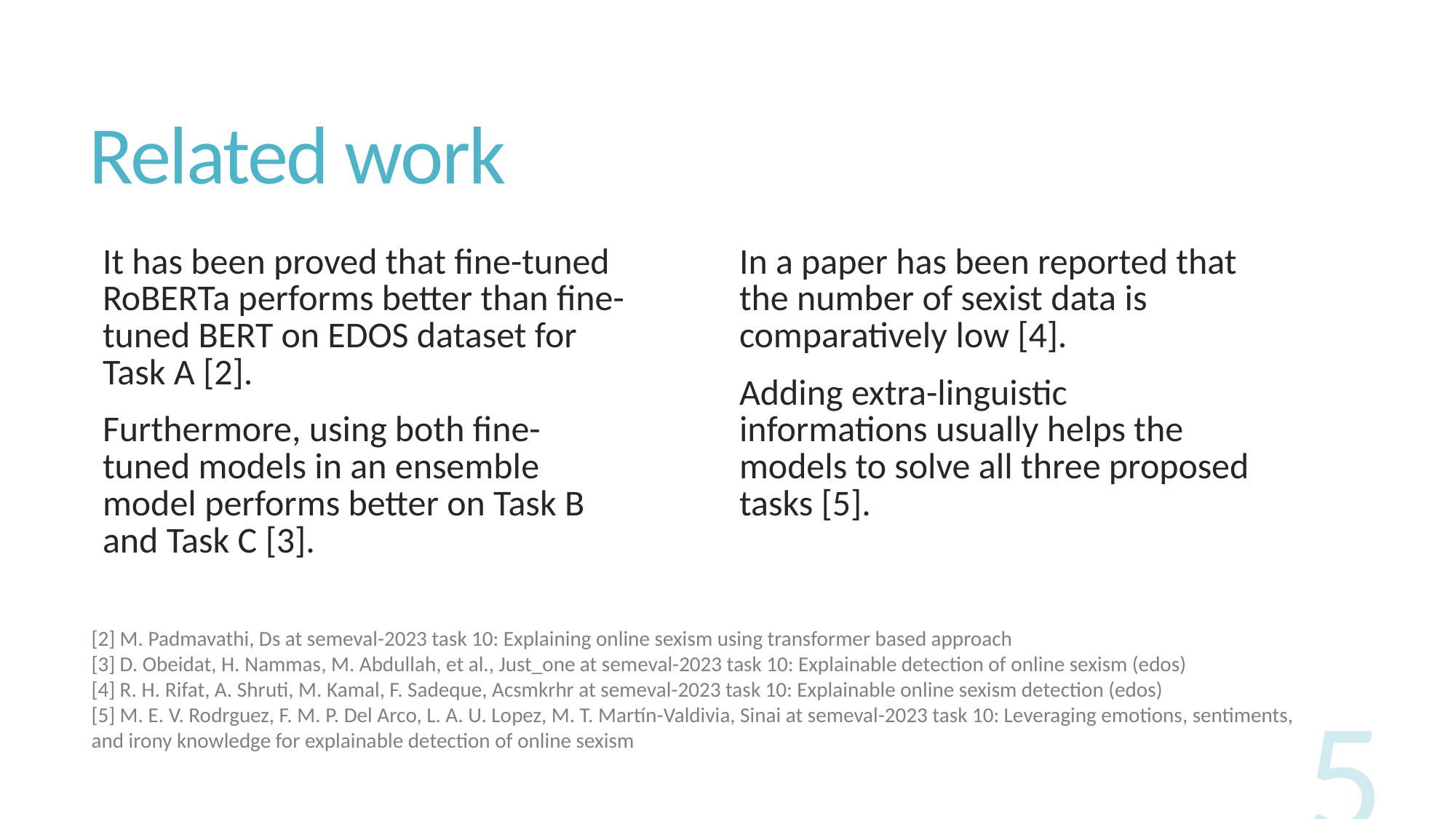

# Related work
It has been proved that fine-tuned RoBERTa performs better than fine-tuned BERT on EDOS dataset for Task A [2].
Furthermore, using both fine-tuned models in an ensemble model performs better on Task B and Task C [3].
In a paper has been reported that the number of sexist data is comparatively low [4].
Adding extra-linguistic informations usually helps the models to solve all three proposed tasks [5].
[2] M. Padmavathi, Ds at semeval-2023 task 10: Explaining online sexism using transformer based approach
[3] D. Obeidat, H. Nammas, M. Abdullah, et al., Just_one at semeval-2023 task 10: Explainable detection of online sexism (edos)
[4] R. H. Rifat, A. Shruti, M. Kamal, F. Sadeque, Acsmkrhr at semeval-2023 task 10: Explainable online sexism detection (edos)
[5] M. E. V. Rodrguez, F. M. P. Del Arco, L. A. U. Lopez, M. T. Martín-Valdivia, Sinai at semeval-2023 task 10: Leveraging emotions, sentiments, and irony knowledge for explainable detection of online sexism
5